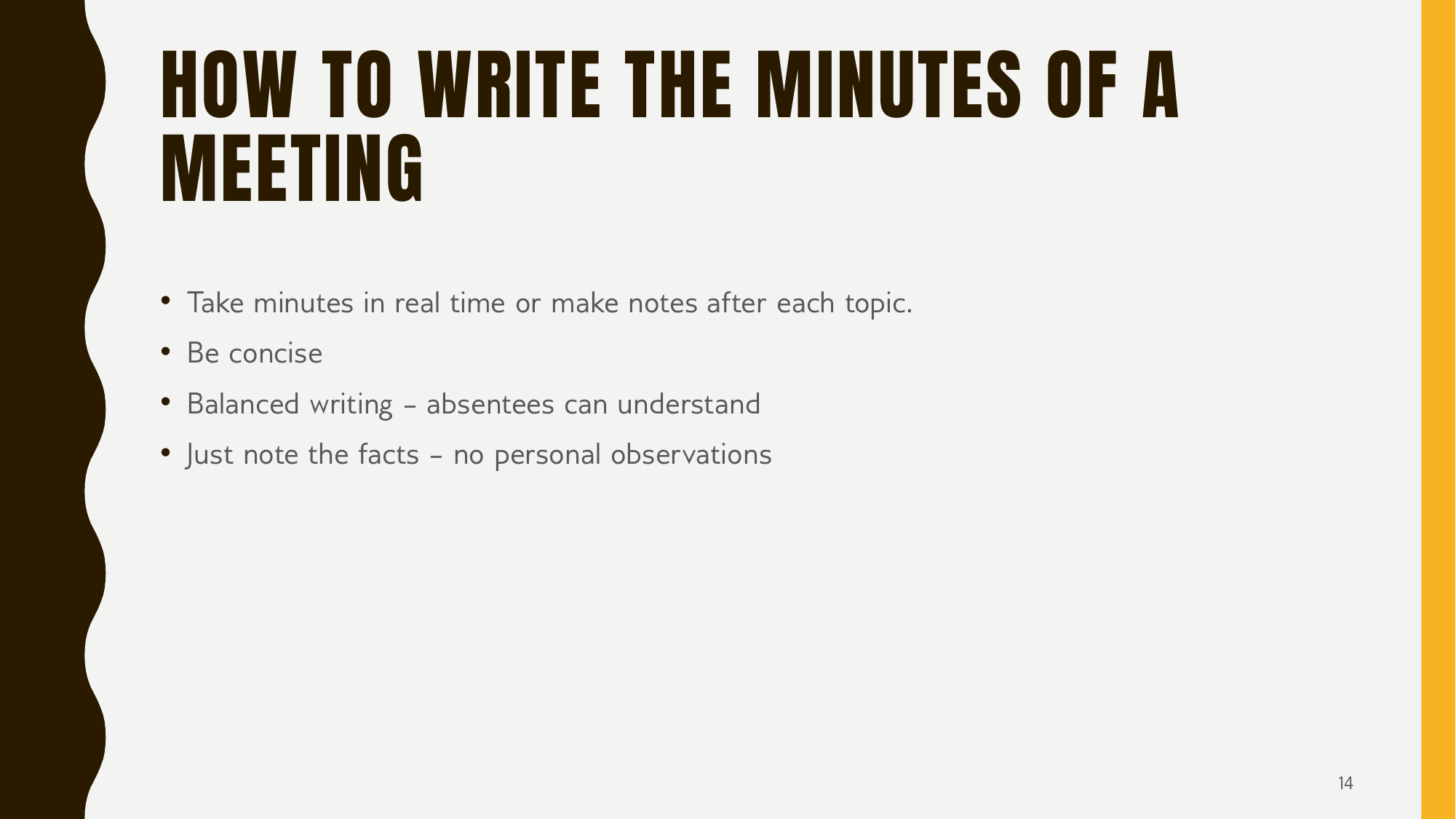

# How to write the minutes of a meeting
Take minutes in real time or make notes after each topic.
Be concise
Balanced writing – absentees can understand
Just note the facts – no personal observations

14